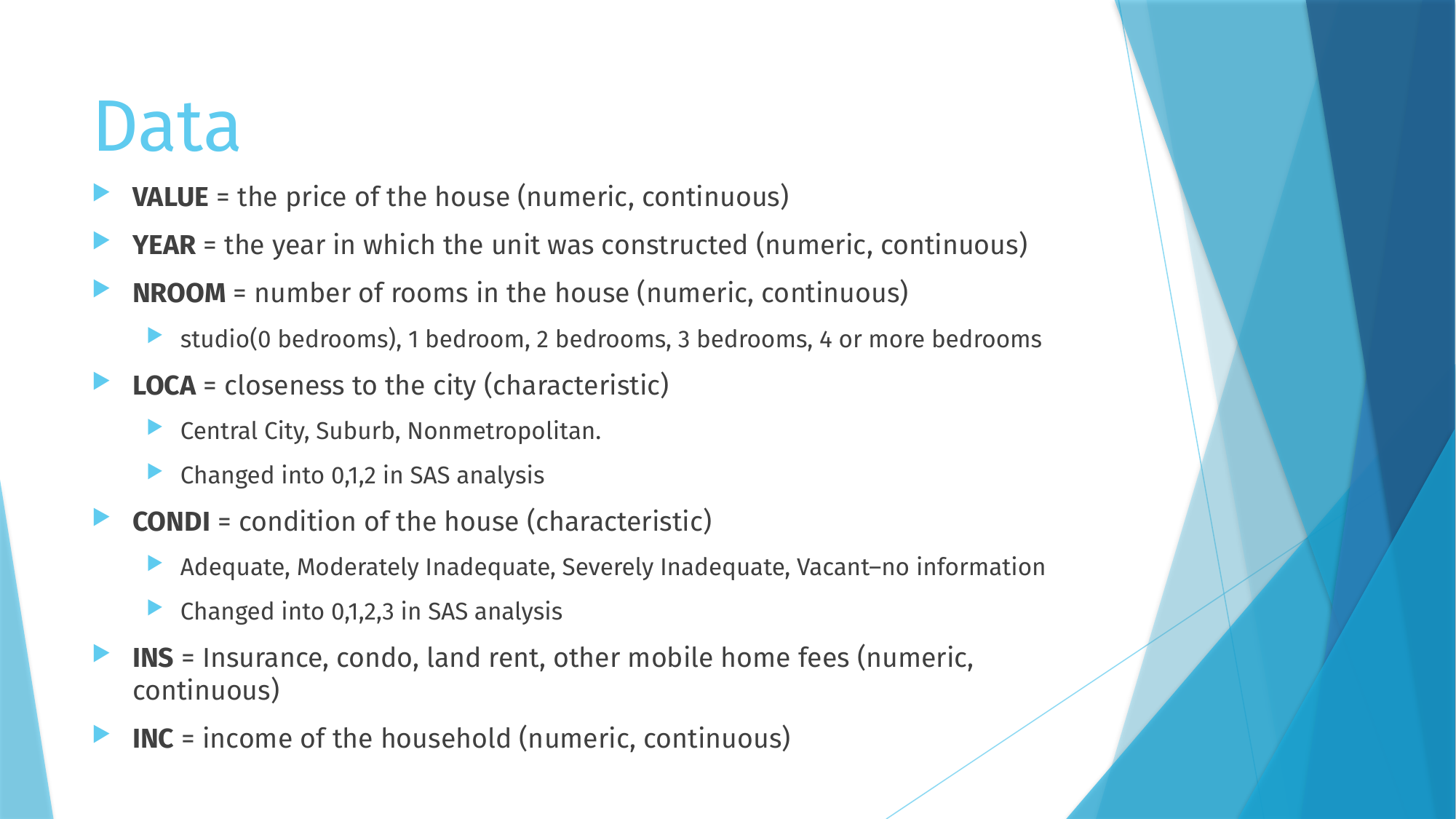

# Data
VALUE = the price of the house (numeric, continuous)
YEAR = the year in which the unit was constructed (numeric, continuous)
NROOM = number of rooms in the house (numeric, continuous)
studio(0 bedrooms), 1 bedroom, 2 bedrooms, 3 bedrooms, 4 or more bedrooms
LOCA = closeness to the city (characteristic)
Central City, Suburb, Nonmetropolitan.
Changed into 0,1,2 in SAS analysis
CONDI = condition of the house (characteristic)
Adequate, Moderately Inadequate, Severely Inadequate, Vacant–no information
Changed into 0,1,2,3 in SAS analysis
INS = Insurance, condo, land rent, other mobile home fees (numeric, continuous)
INC = income of the household (numeric, continuous)